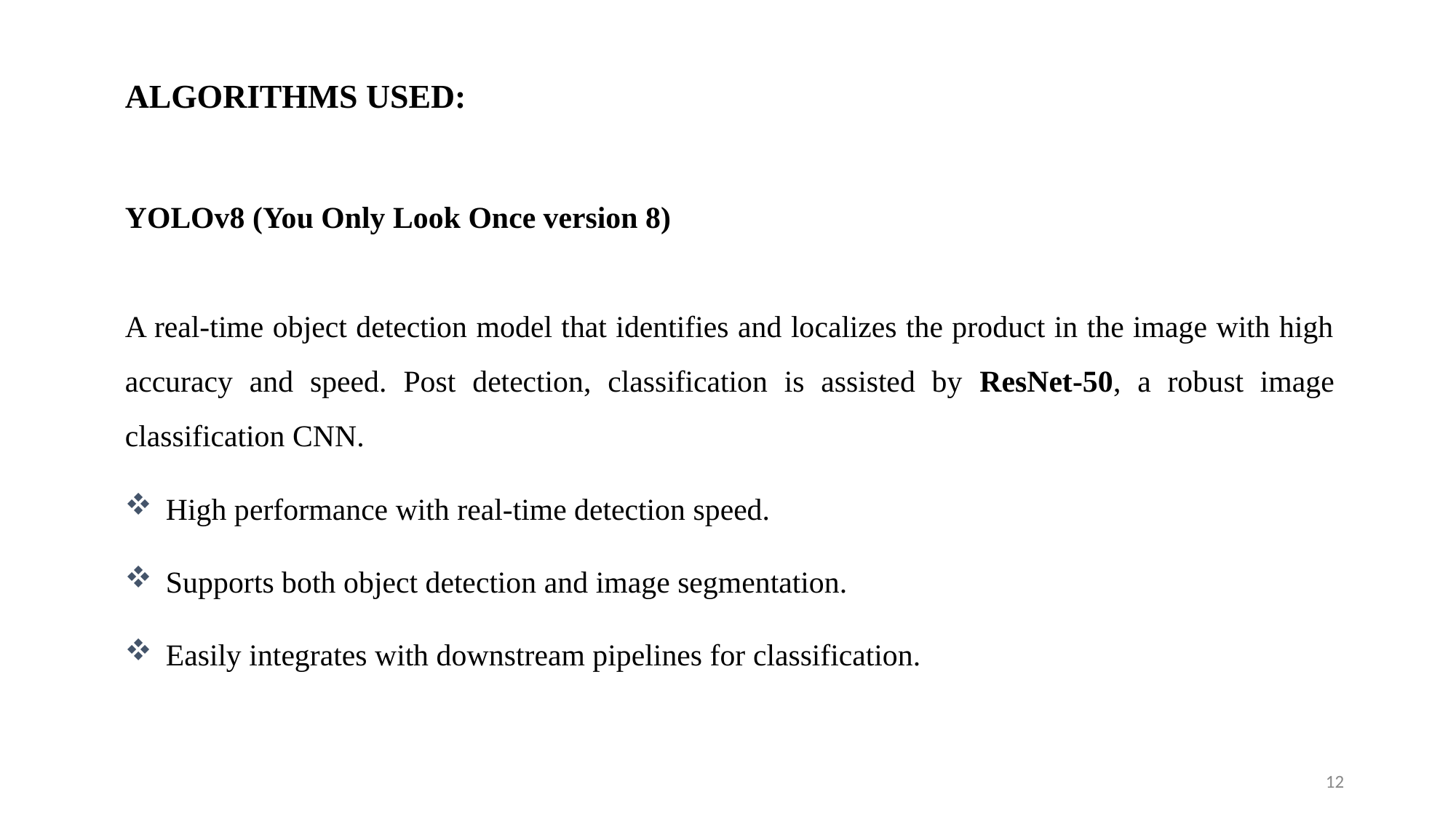

ALGORITHMS USED:

YOLOv8 (You Only Look Once version 8)

A real-time object detection model that identifies and localizes the product in the image with high accuracy and speed. Post detection, classification is assisted by ResNet-50, a robust image classification CNN.
High performance with real-time detection speed.
Supports both object detection and image segmentation.
Easily integrates with downstream pipelines for classification.
12